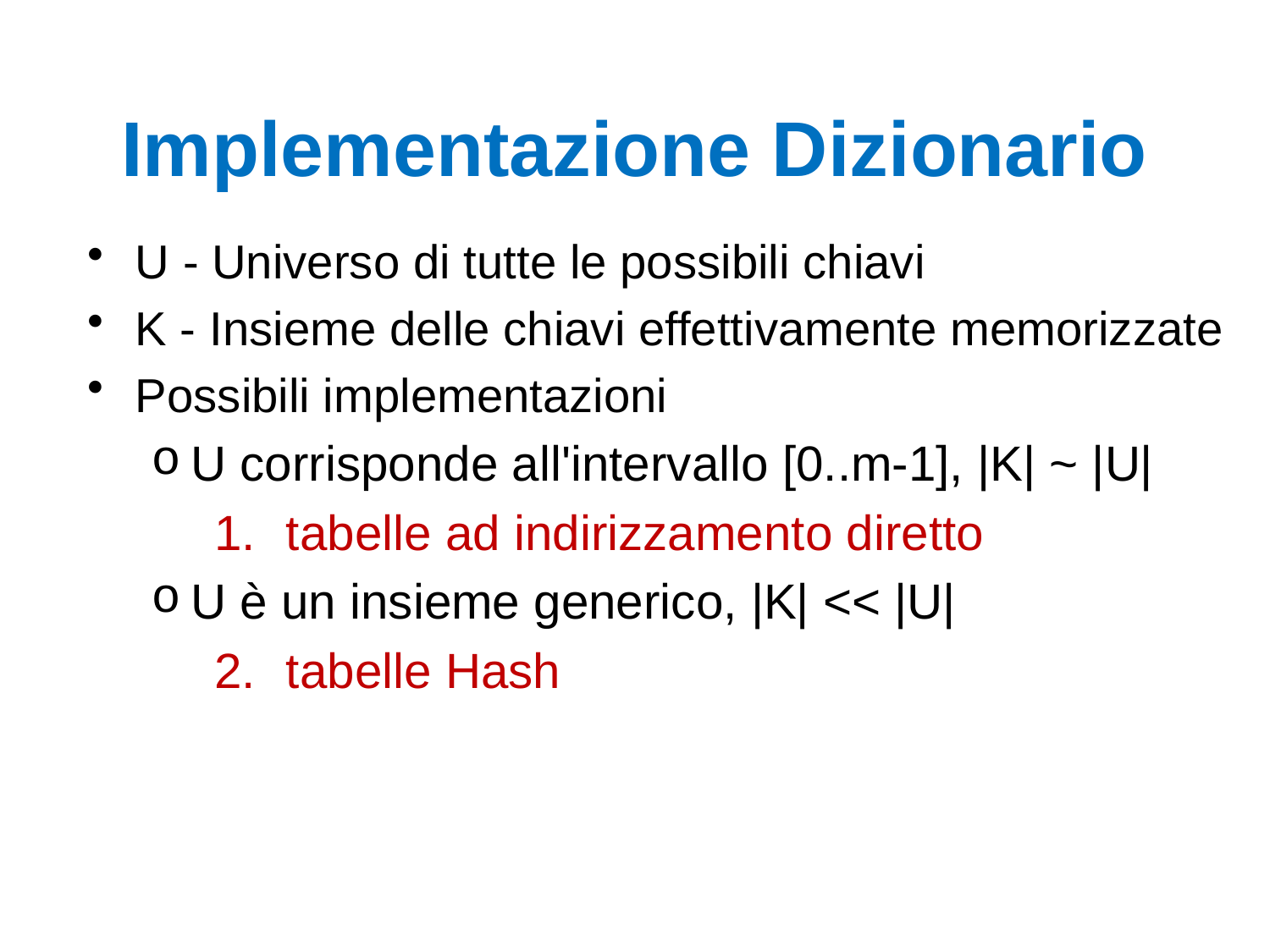

# Implementazione Dizionario
U - Universo di tutte le possibili chiavi
K - Insieme delle chiavi effettivamente memorizzate
Possibili implementazioni
U corrisponde all'intervallo [0..m-1], |K| ~ |U|
tabelle ad indirizzamento diretto
U è un insieme generico, |K| << |U|
tabelle Hash